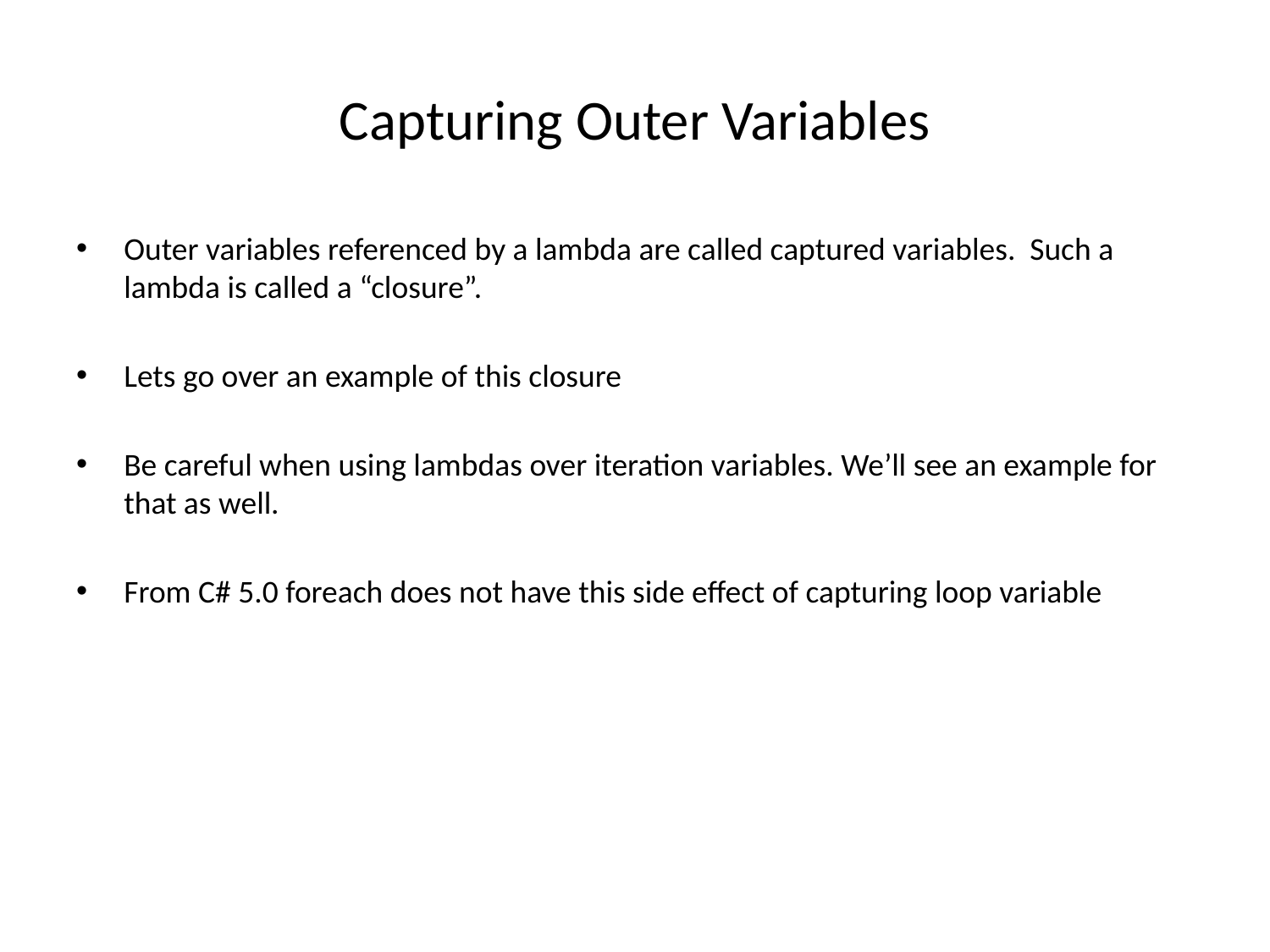

# Capturing Outer Variables
Outer variables referenced by a lambda are called captured variables.  Such a lambda is called a “closure”.

Lets go over an example of this closure

Be careful when using lambdas over iteration variables. We’ll see an example for that as well.

From C# 5.0 foreach does not have this side effect of capturing loop variable